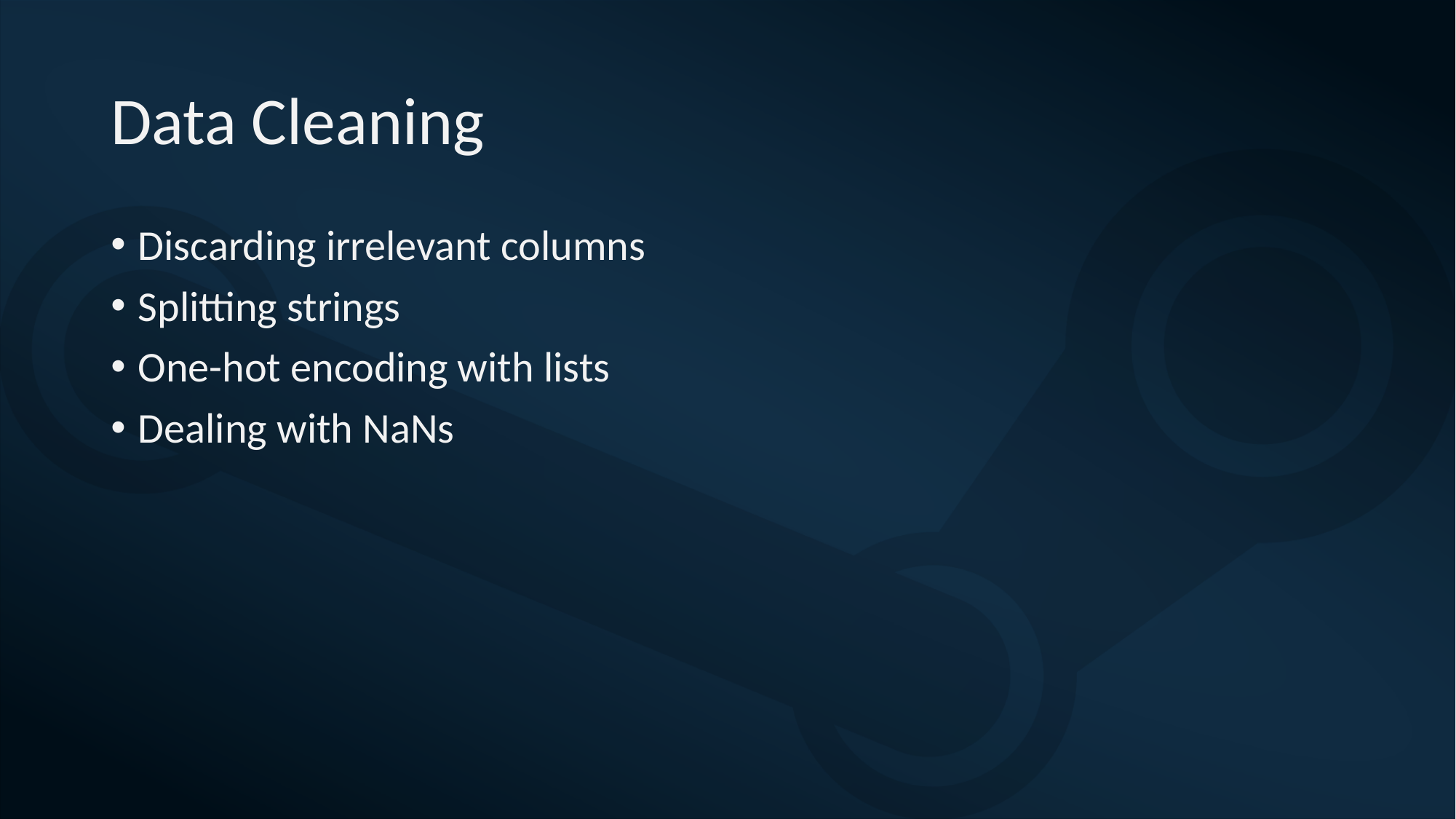

# Data Cleaning
Discarding irrelevant columns
Splitting strings
One-hot encoding with lists
Dealing with NaNs